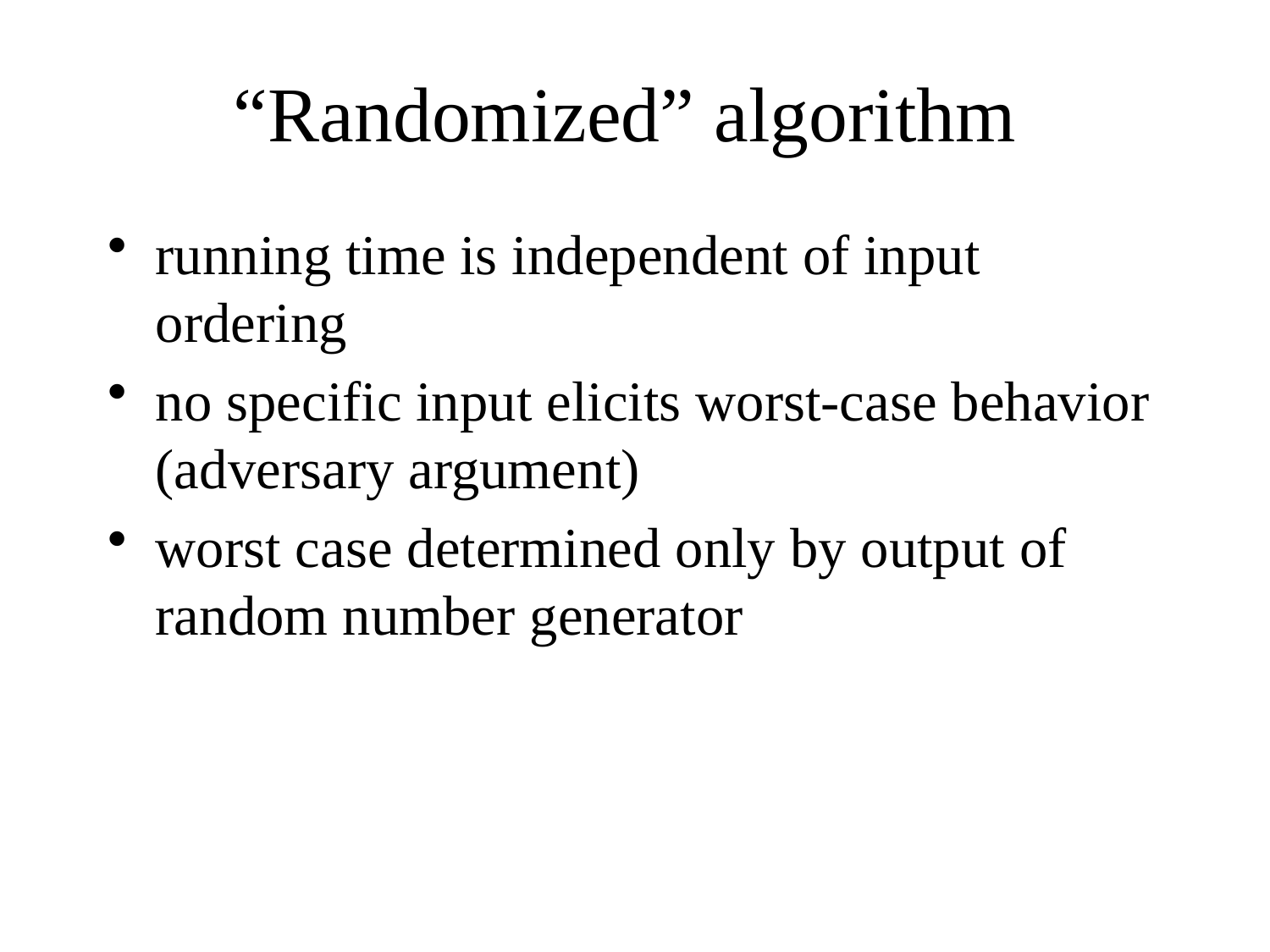

# “Randomized” algorithm
running time is independent of input ordering
no specific input elicits worst-case behavior (adversary argument)
worst case determined only by output of random number generator
24